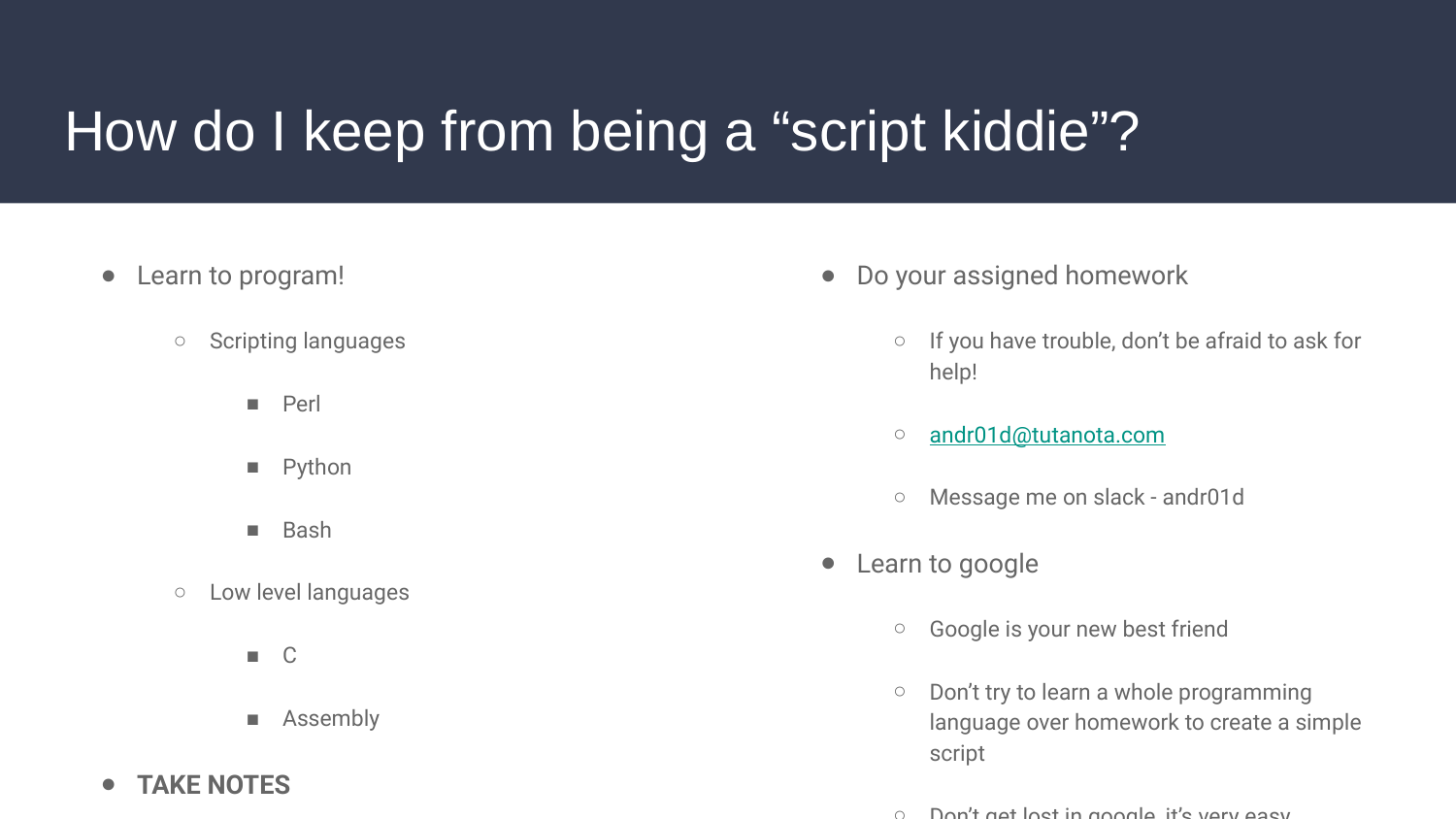

# How do I keep from being a “script kiddie”?
Learn to program!
Scripting languages
Perl
Python
Bash
Low level languages
C
Assembly
TAKE NOTES
Do your assigned homework
If you have trouble, don’t be afraid to ask for help!
andr01d@tutanota.com
Message me on slack - andr01d
Learn to google
Google is your new best friend
Don’t try to learn a whole programming language over homework to create a simple script
Don’t get lost in google, it’s very easy
Most answers can be found in 1-2 Google searches